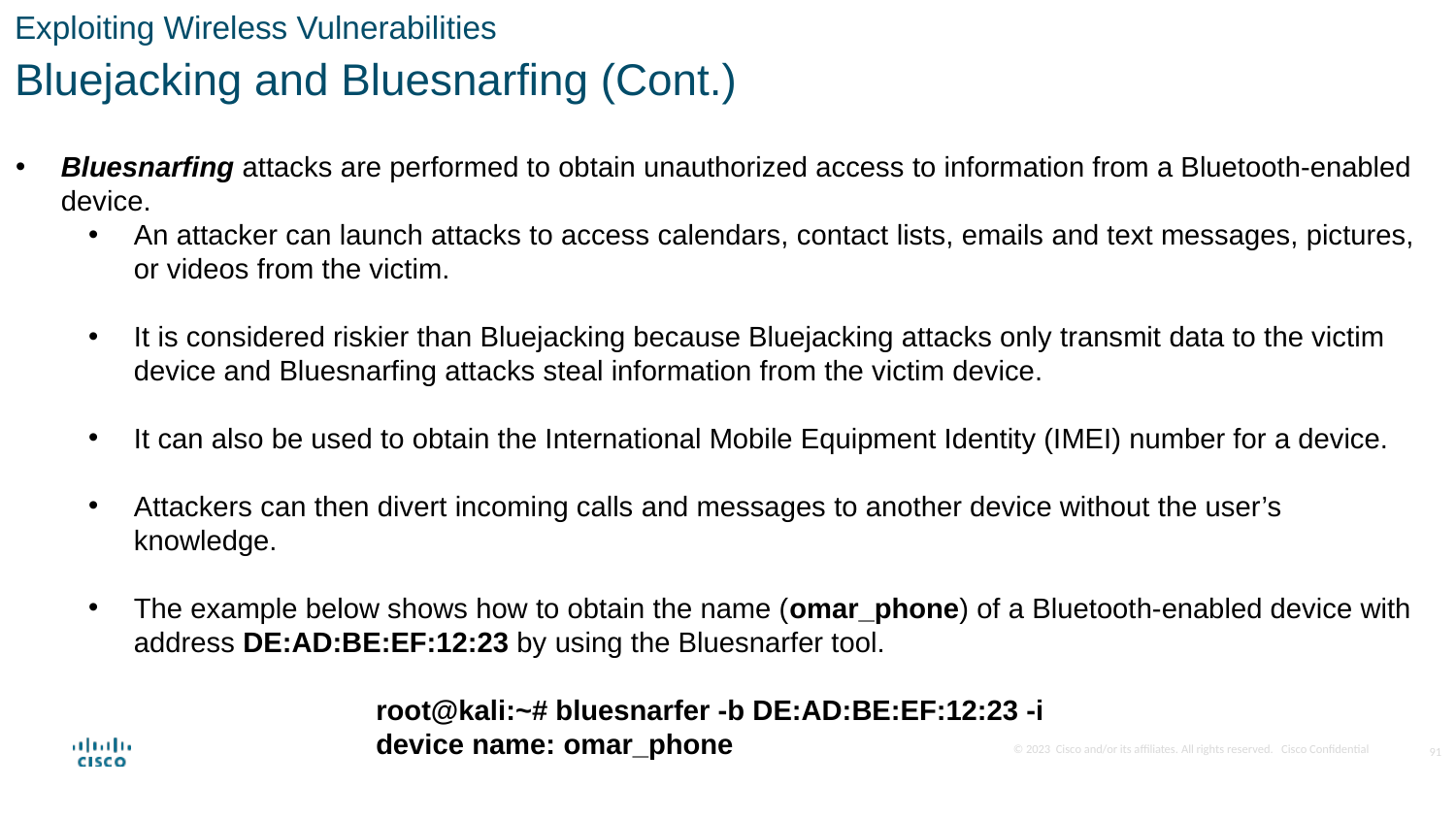

Exploiting Wireless Vulnerabilities

Bluejacking and Bluesnarfing (Cont.)

Bluesnarfing attacks are performed to obtain unauthorized access to information from a Bluetooth-enabled device.
An attacker can launch attacks to access calendars, contact lists, emails and text messages, pictures, or videos from the victim.

It is considered riskier than Bluejacking because Bluejacking attacks only transmit data to the victim device and Bluesnarfing attacks steal information from the victim device.

It can also be used to obtain the International Mobile Equipment Identity (IMEI) number for a device.

Attackers can then divert incoming calls and messages to another device without the user’s knowledge.

The example below shows how to obtain the name (omar_phone) of a Bluetooth-enabled device with address DE:AD:BE:EF:12:23 by using the Bluesnarfer tool.

                                             root@kali:~# bluesnarfer -b DE:AD:BE:EF:12:23 -i
                                             device name: omar_phone
91